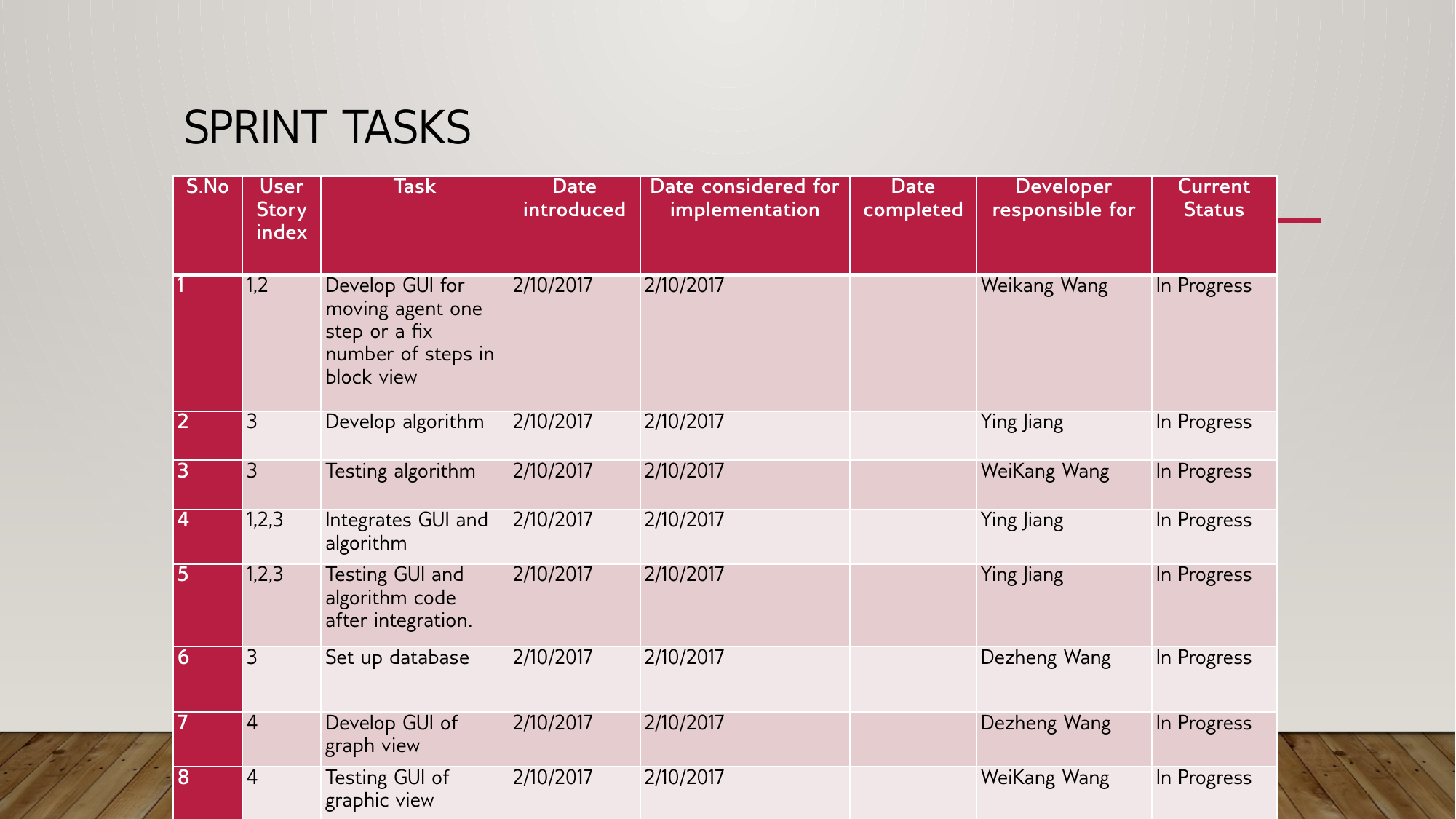

# Sprint Tasks
Sprints:
Sprints:
| S.No | User Story index | Task | Date introduced | Date considered for implementation | Date completed | Developer responsible for | Current Status |
| --- | --- | --- | --- | --- | --- | --- | --- |
| 1 | 1,2 | Develop GUI for moving agent one step or a fix number of steps in block view | 2/10/2017 | 2/10/2017 |  | Weikang Wang | In Progress |
| 2 | 3 | Develop algorithm | 2/10/2017 | 2/10/2017 |  | Ying Jiang | In Progress |
| 3 | 3 | Testing algorithm | 2/10/2017 | 2/10/2017 |  | WeiKang Wang | In Progress |
| 4 | 1,2,3 | Integrates GUI and algorithm | 2/10/2017 | 2/10/2017 |  | Ying Jiang | In Progress |
| 5 | 1,2,3 | Testing GUI and algorithm code after integration. | 2/10/2017 | 2/10/2017 |  | Ying Jiang | In Progress |
| 6 | 3 | Set up database | 2/10/2017 | 2/10/2017 |  | Dezheng Wang | In Progress |
| 7 | 4 | Develop GUI of graph view | 2/10/2017 | 2/10/2017 |  | Dezheng Wang | In Progress |
| 8 | 4 | Testing GUI of graphic view | 2/10/2017 | 2/10/2017 |  | WeiKang Wang | In Progress |